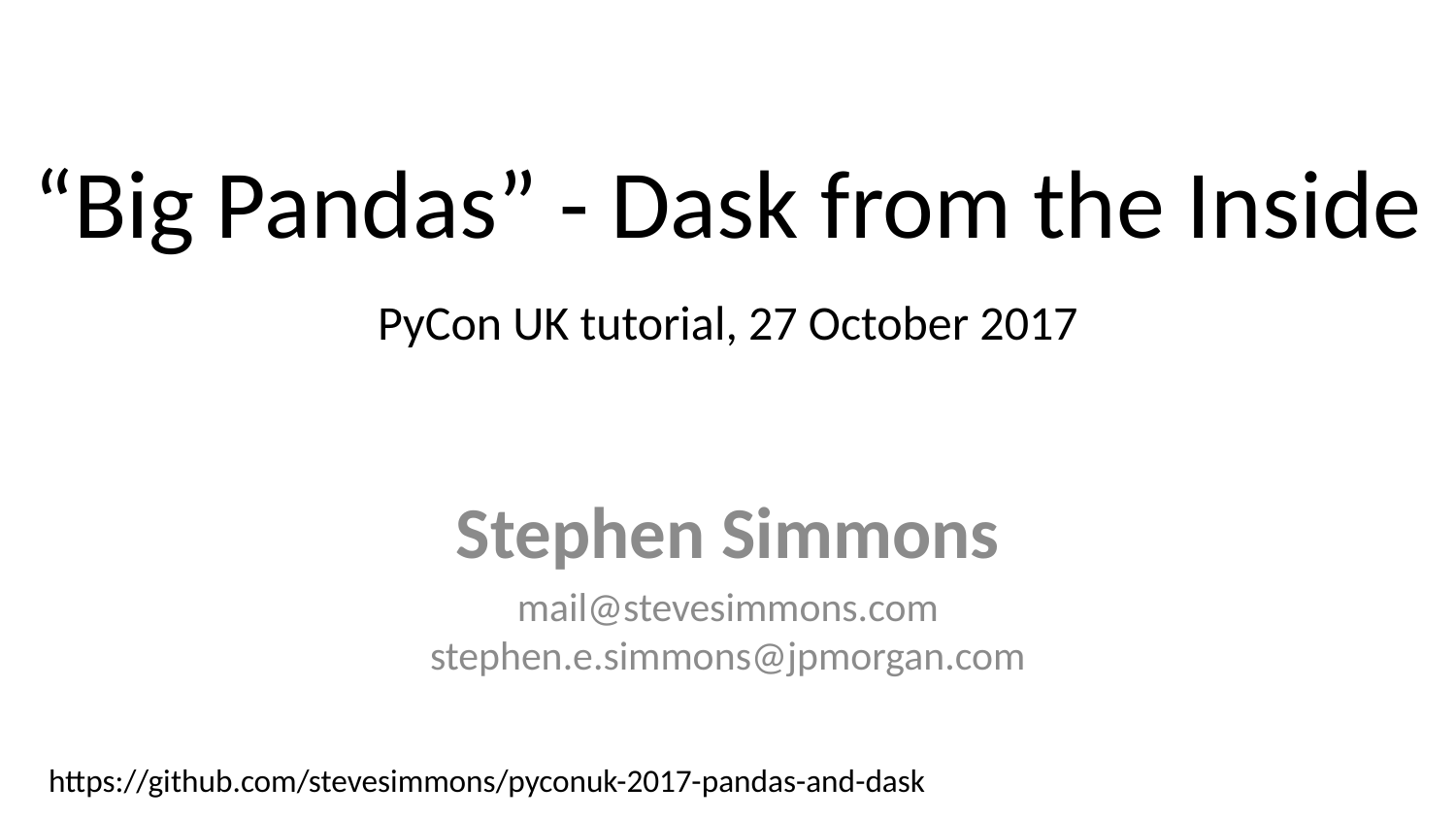

# “Big Pandas” - Dask from the Inside PyCon UK tutorial, 27 October 2017
Stephen Simmons
mail@stevesimmons.com
stephen.e.simmons@jpmorgan.com

https://github.com/stevesimmons/pyconuk-2017-pandas-and-dask